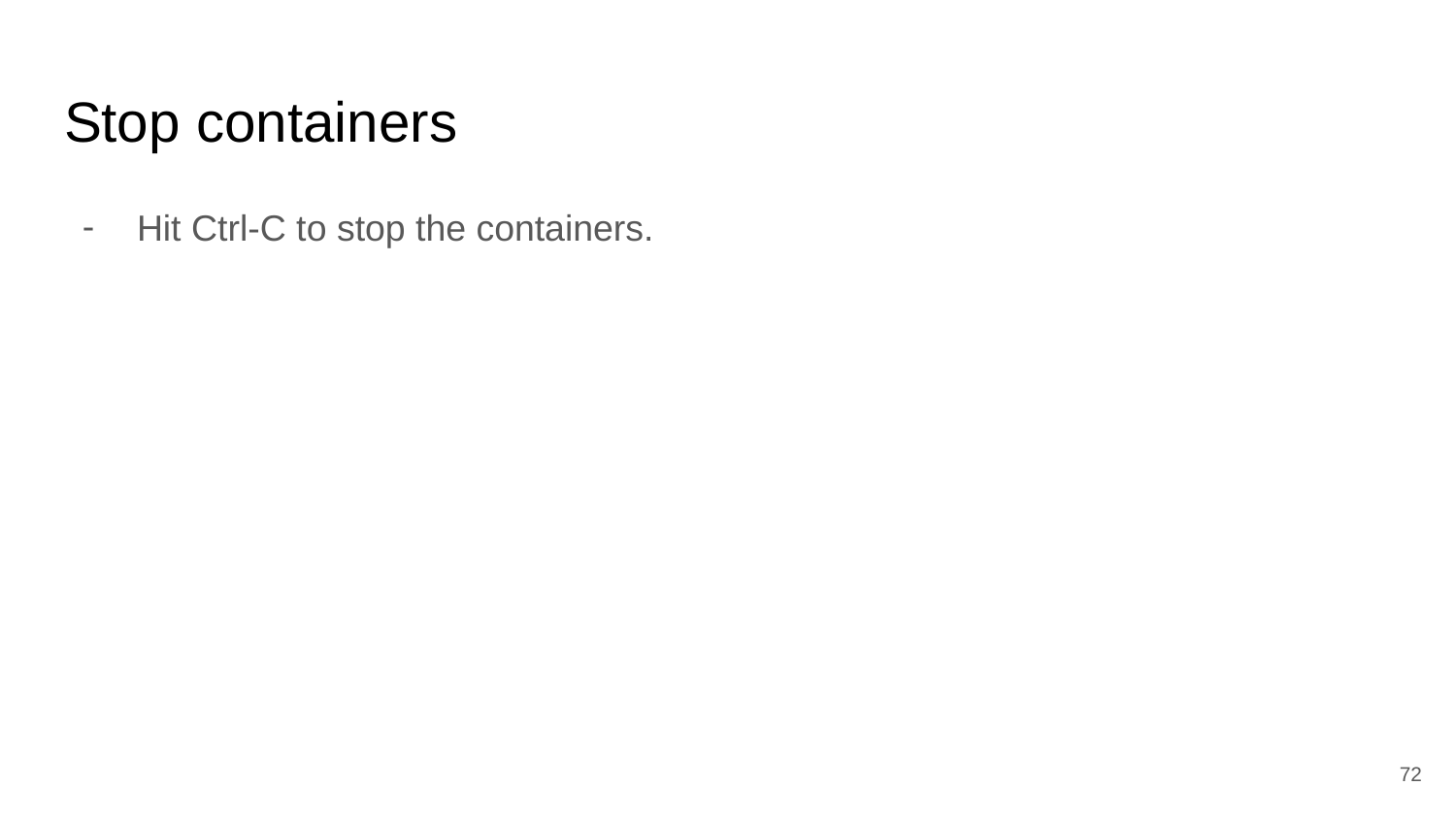

# Stop containers
Hit Ctrl-C to stop the containers.
72